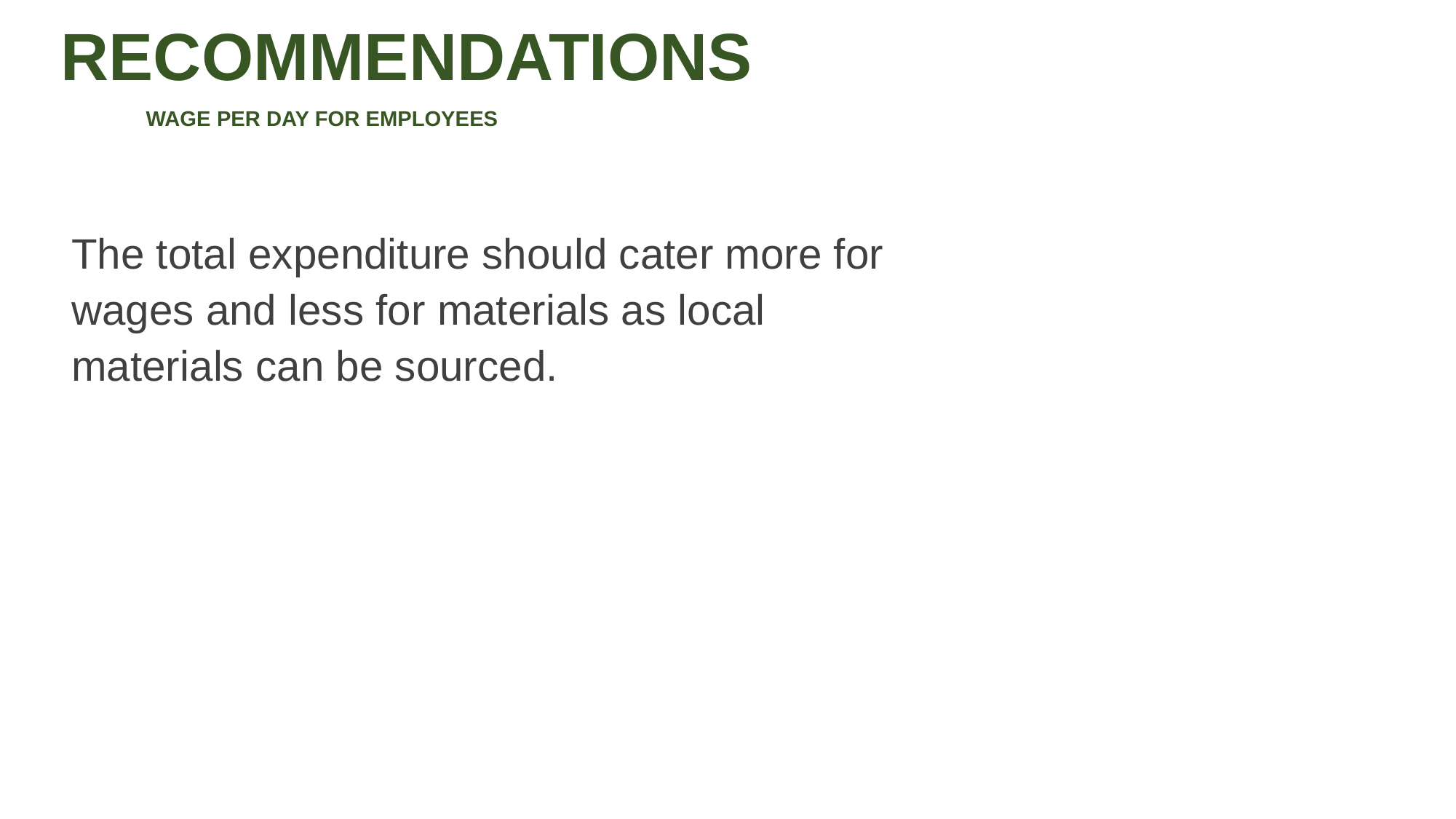

RECOMMENDATIONS
WAGE PER DAY FOR EMPLOYEES
The total expenditure should cater more for wages and less for materials as local materials can be sourced.